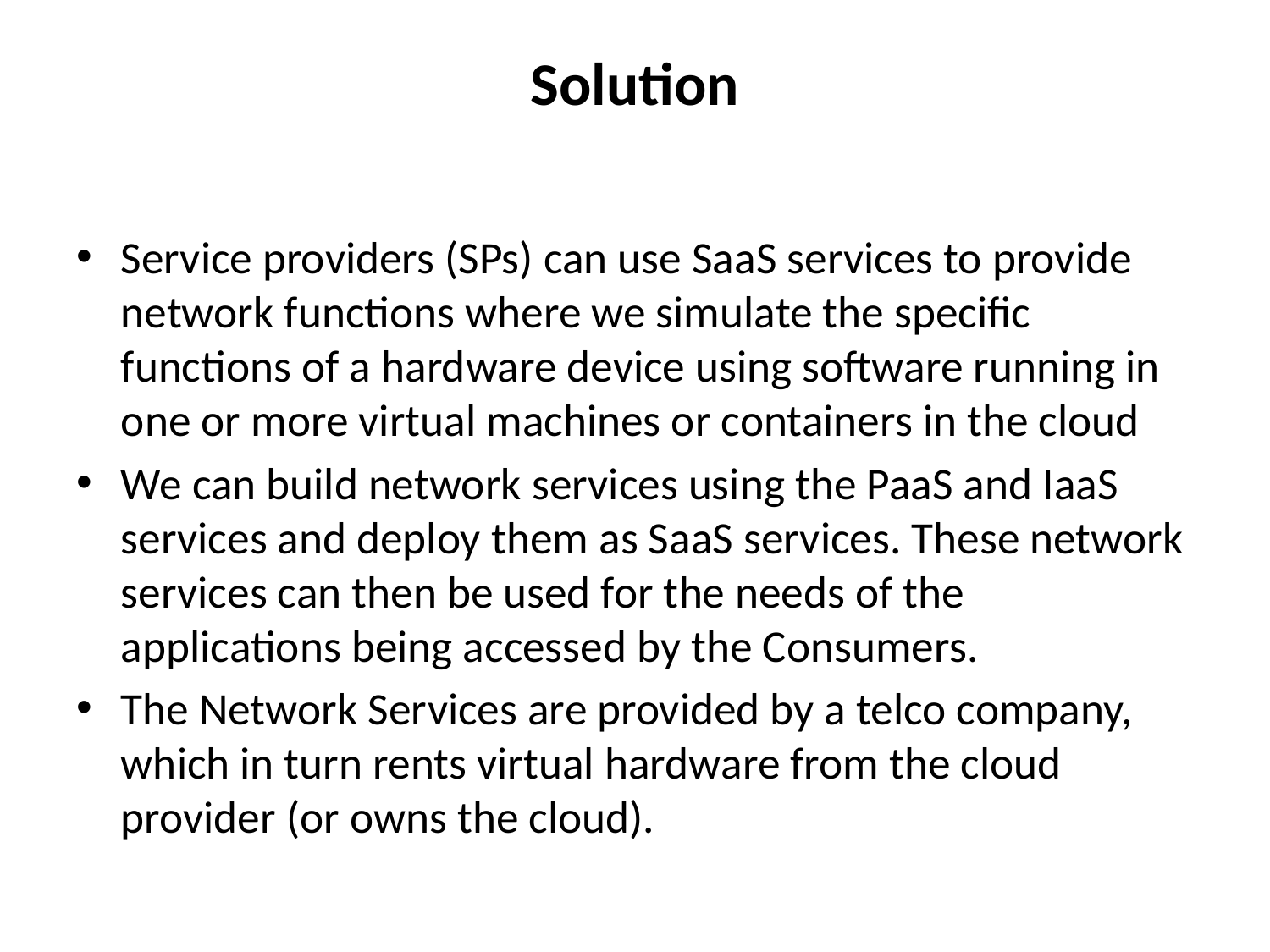

# Solution
Service providers (SPs) can use SaaS services to provide network functions where we simulate the specific functions of a hardware device using software running in one or more virtual machines or containers in the cloud
We can build network services using the PaaS and IaaS services and deploy them as SaaS services. These network services can then be used for the needs of the applications being accessed by the Consumers.
The Network Services are provided by a telco company, which in turn rents virtual hardware from the cloud provider (or owns the cloud).